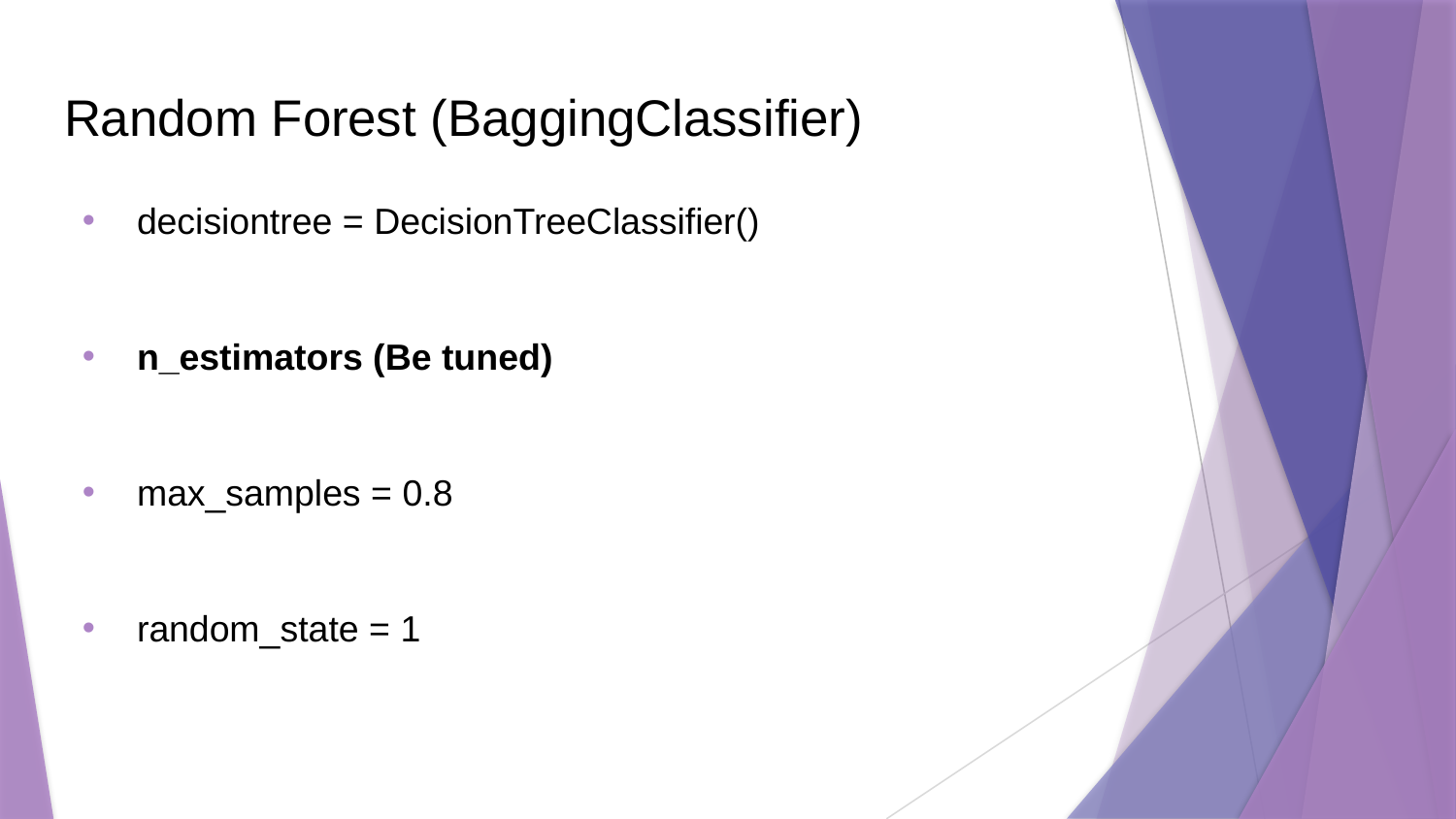

# Random Forest (BaggingClassifier)
decisiontree = DecisionTreeClassifier()

n_estimators (Be tuned)

max_samples = 0.8

random_state = 1